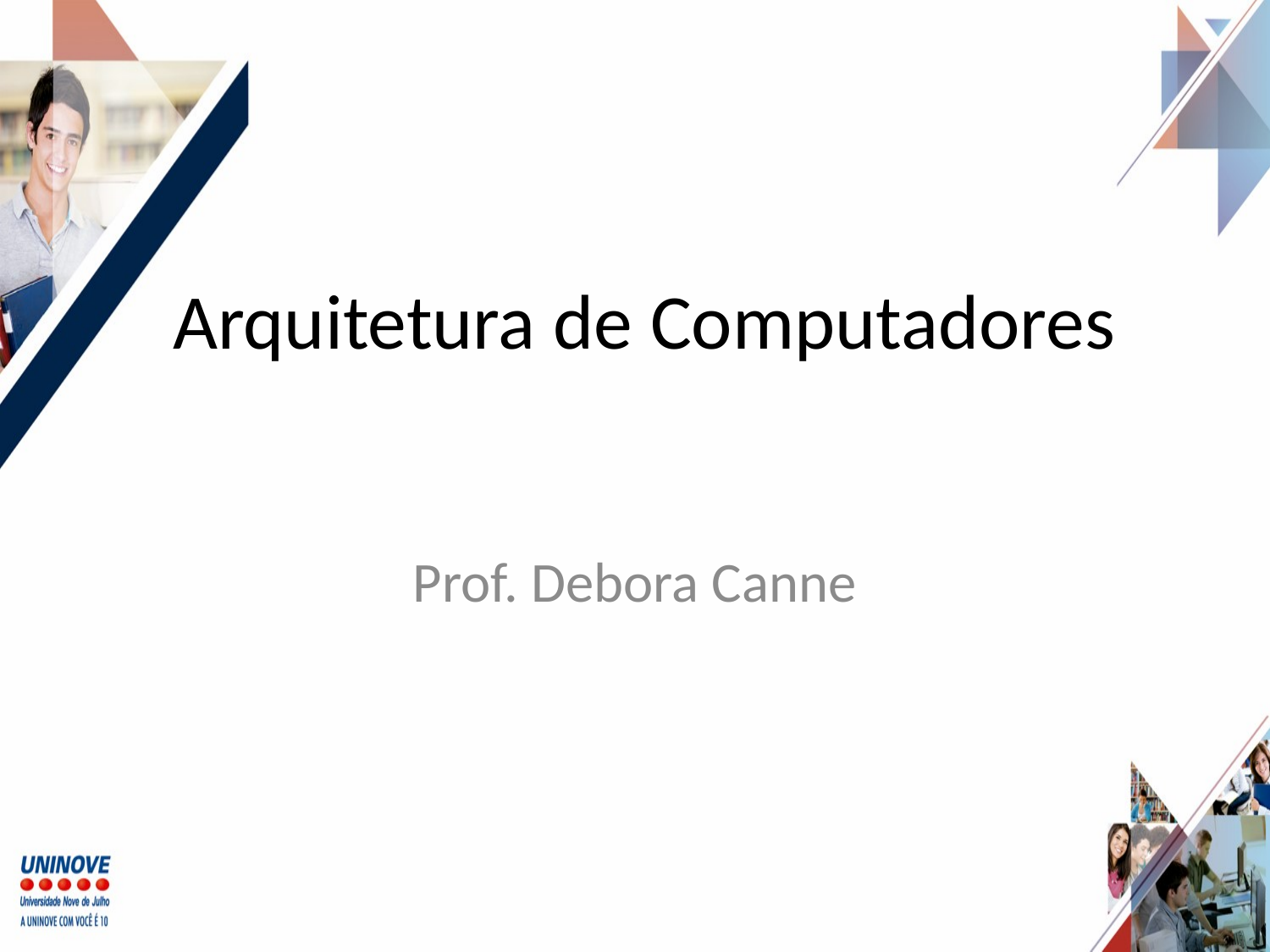

# Arquitetura de Computadores
Prof. Debora Canne